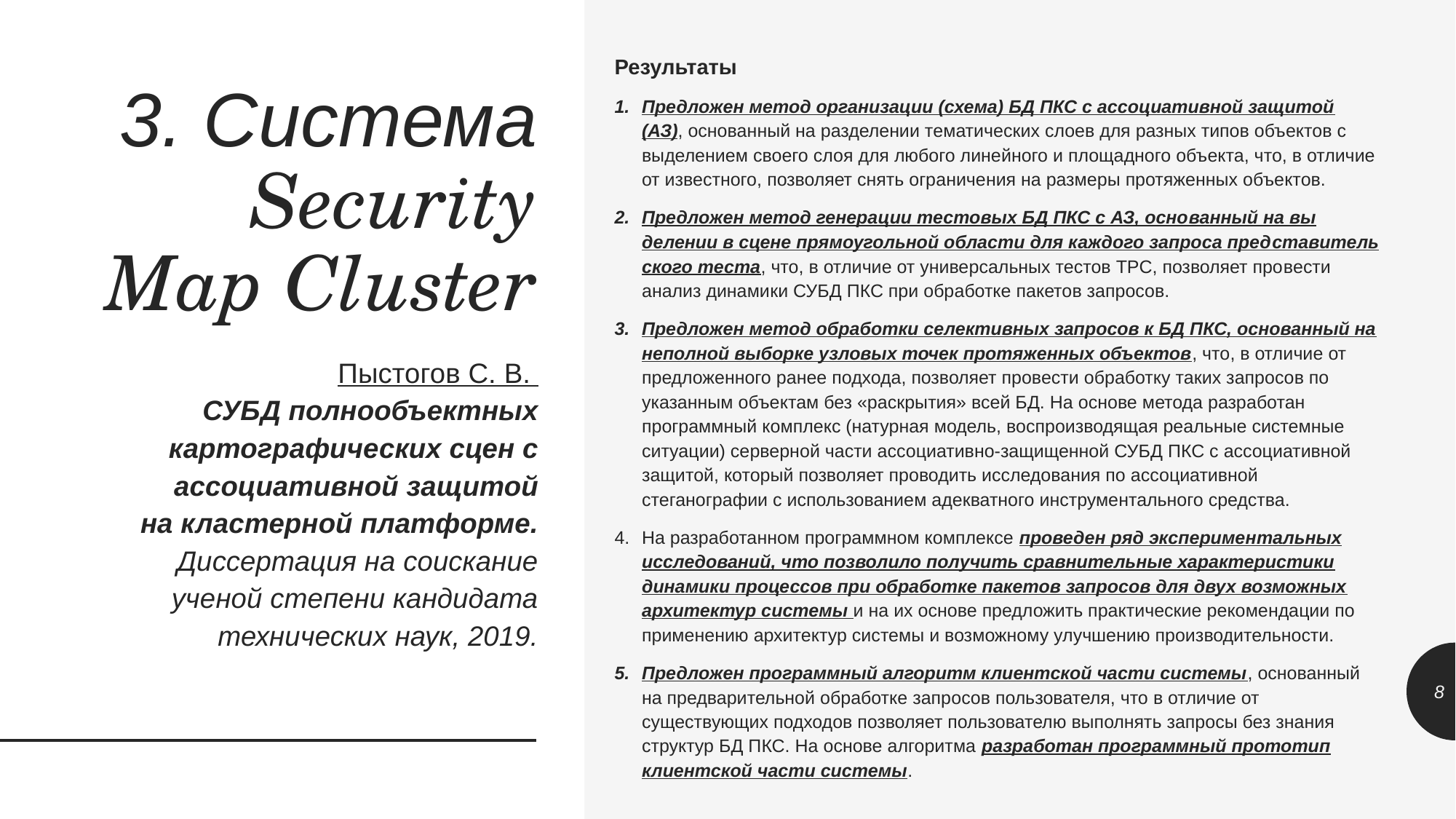

Результаты
Предложен метод организации (схема) БД ПКС с ассоциативной защитой (АЗ), основан­ный на разделении тематических слоев для разных типов объектов с выде­лением своего слоя для любого линейного и площадного объекта, что, в отличие от известного, позволяет снять ограничения на размеры протяженных объектов.
Предложен метод генерации тестовых БД ПКС с АЗ, осно­ванный на вы­делении в сцене прямоугольной области для каждого запроса пред­ставитель­ского теста, что, в отли­чие от универсальных тестов TPC, позволяет про­вести анализ динами­ки СУБД ПКС при обработке пакетов запросов.
Предложен метод обработки селективных запросов к БД ПКС, основанный на неполной выборке узловых точек протяженных объектов, что, в отли­чие от предложенного ранее подхода, позволяет провести обработку таких запросов по указанным объектам без «раскрытия» всей БД. На основе метода разработан программный комплекс (натурная модель, воспроизводящая реальные системные ситуа­ции) серверной части ассоциативно-защищенной СУБД ПКС с ассоциативной защитой, который позволяет проводить исследования по ассоциативной стеганографии с использованием адекватного инструментального средства.
На разработанном программном комплексе проведен ряд эксперимен­тальных исследований, что позволило получить сравнительные характеристики динамики процессов при обработке пакетов запросов для двух возможных архитектур системы и на их основе предложить практические рекомендации по применению архитектур системы и возможному улучшению производительности.
Предложен программный алгоритм клиентской части системы, основанный на предварительной обработке запросов пользователя, что в отличие от существующих подходов позволяет пользователю выполнять запросы без знания структур БД ПКС. На основе алгоритма разработан программный прототип клиентской части системы.
# 3. Система Security Map Cluster
Пыстогов С. В.
СУБД полнообъектных картографических сцен с ассоциативной защитой на кластерной платформе. Диссертация на соискание ученой степени кандидата технических наук, 2019.
8